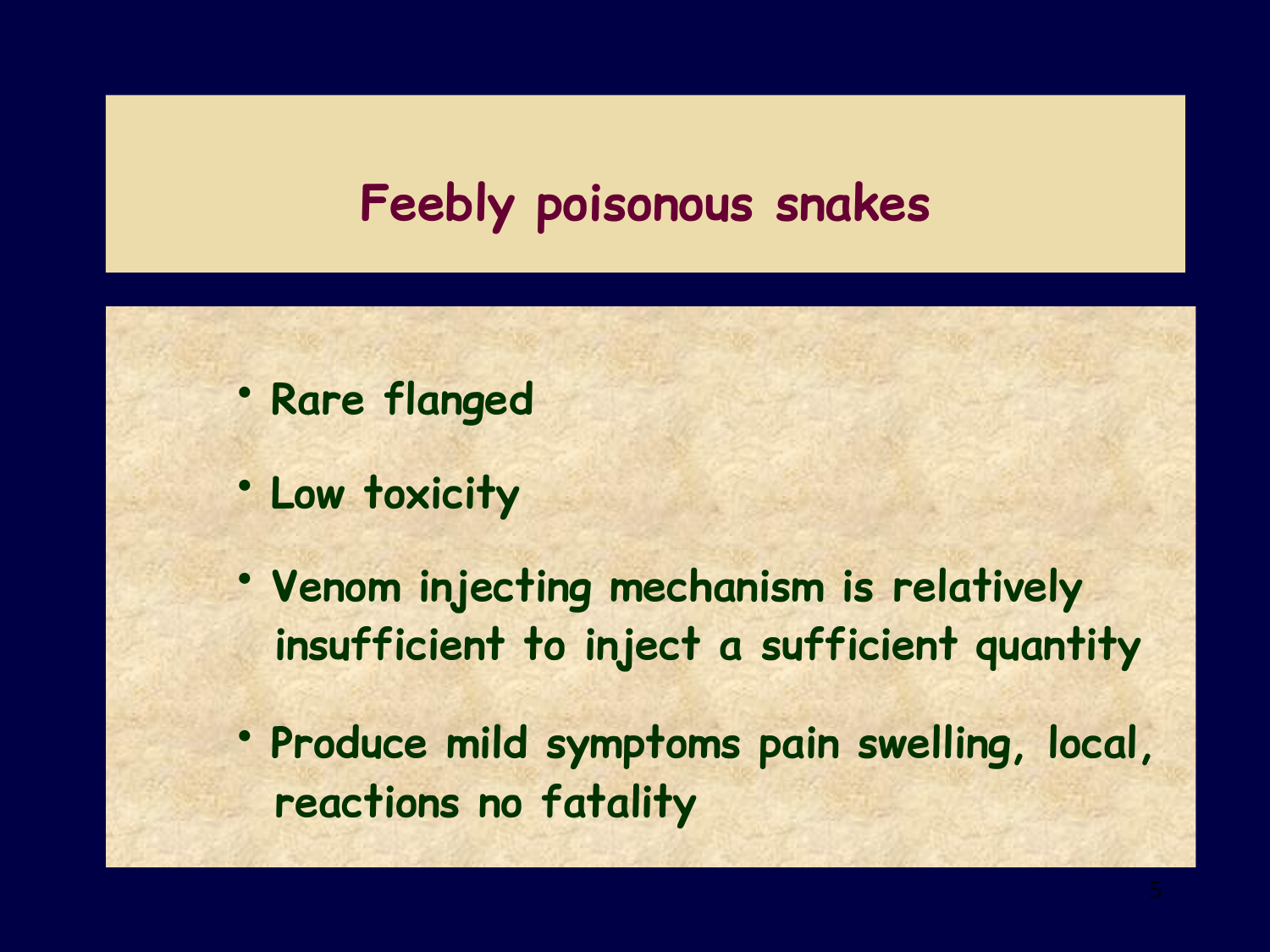

Feebly poisonous snakes

 Rare flanged

 Low toxicity

 Venom injecting mechanism is relatively
  insufficient to inject a sufficient quantity

 Produce mild symptoms pain swelling, local,
  reactions no fatality
5